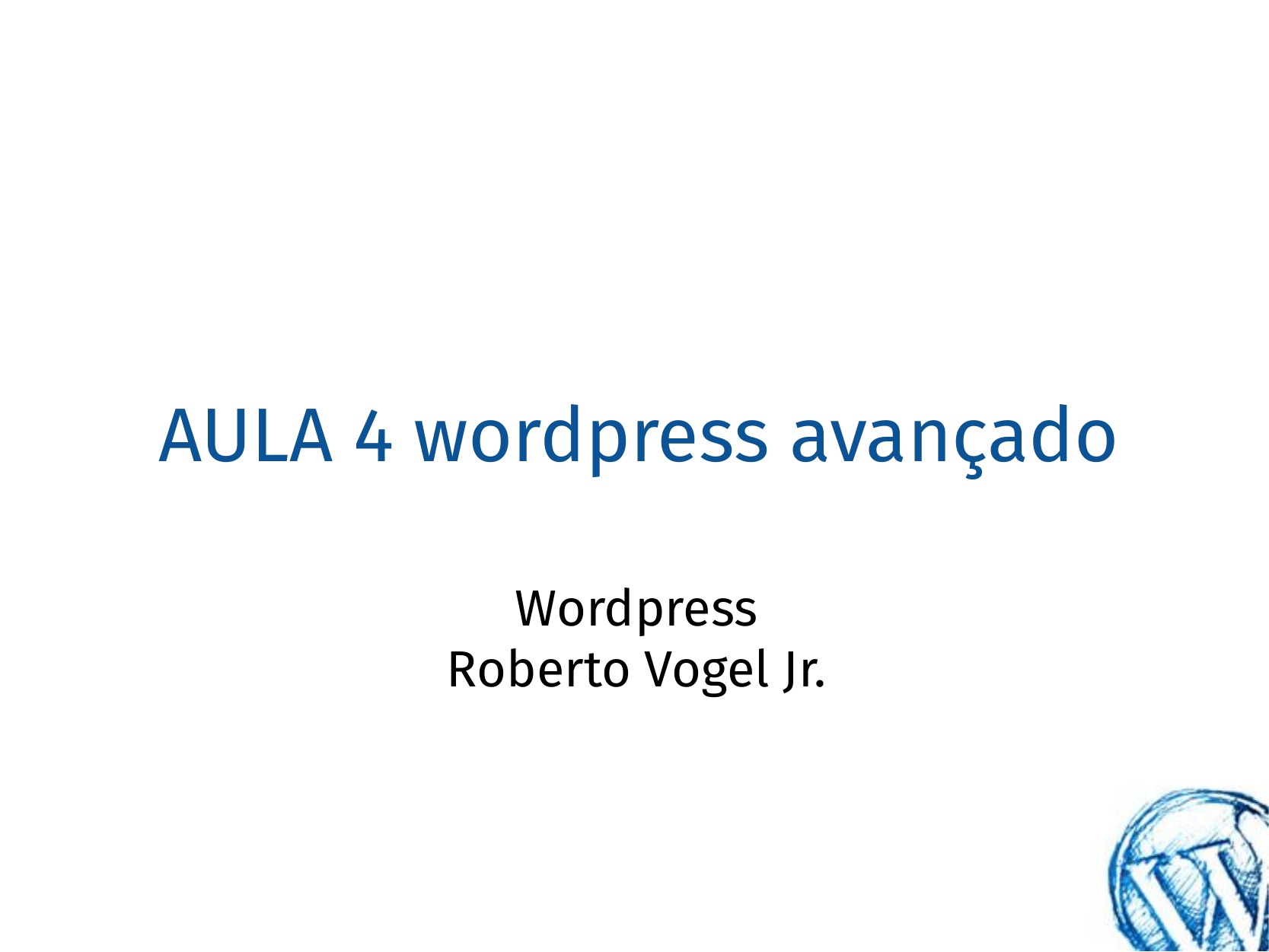

# AULA 4 wordpress avançado
Wordpress
Roberto Vogel Jr.